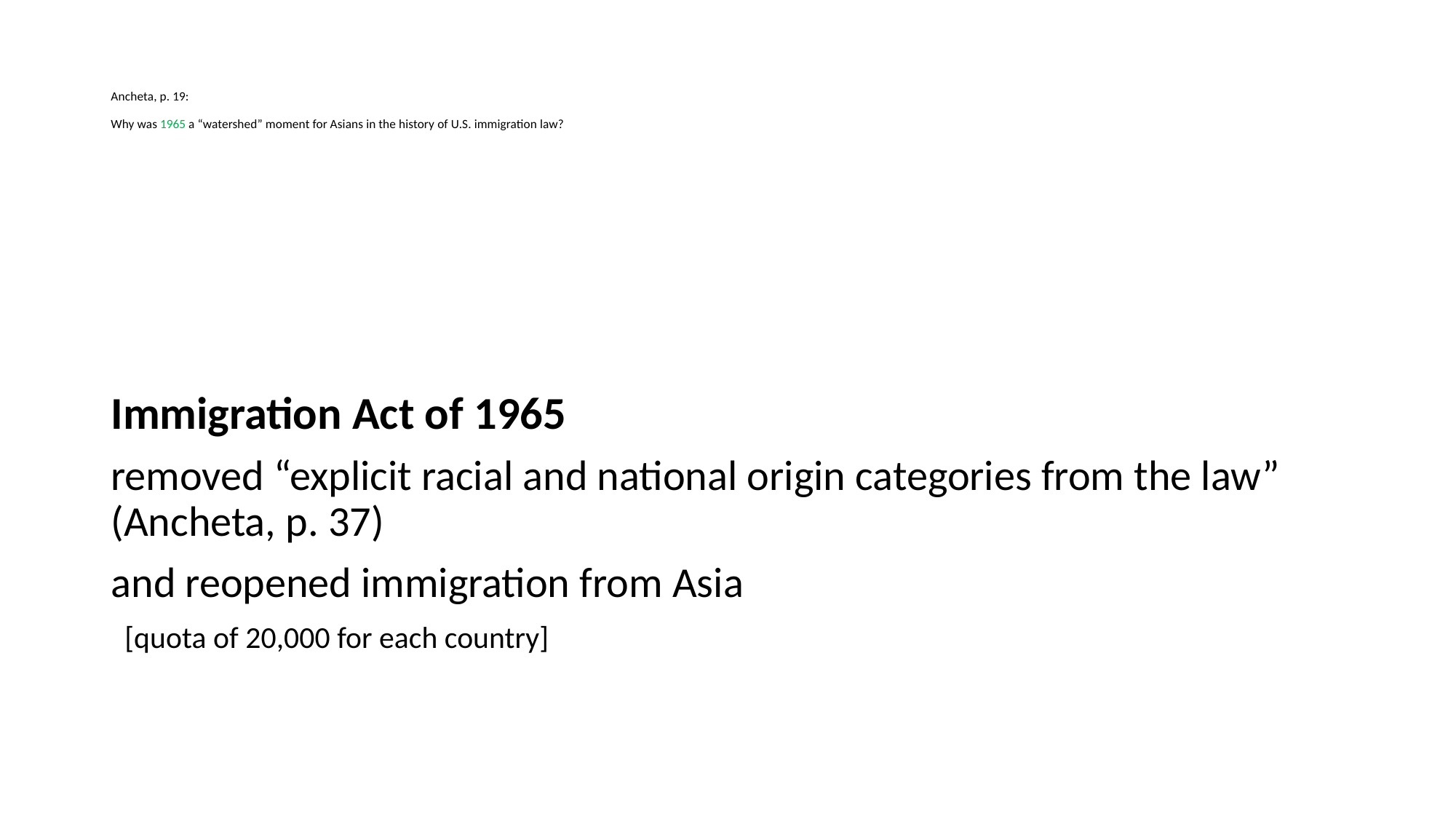

# Ancheta, p. 19: Why was 1965 a “watershed” moment for Asians in the history of U.S. immigration law?

Immigration Act of 1965
removed “explicit racial and national origin categories from the law” (Ancheta, p. 37)
and reopened immigration from Asia
  [quota of 20,000 for each country]